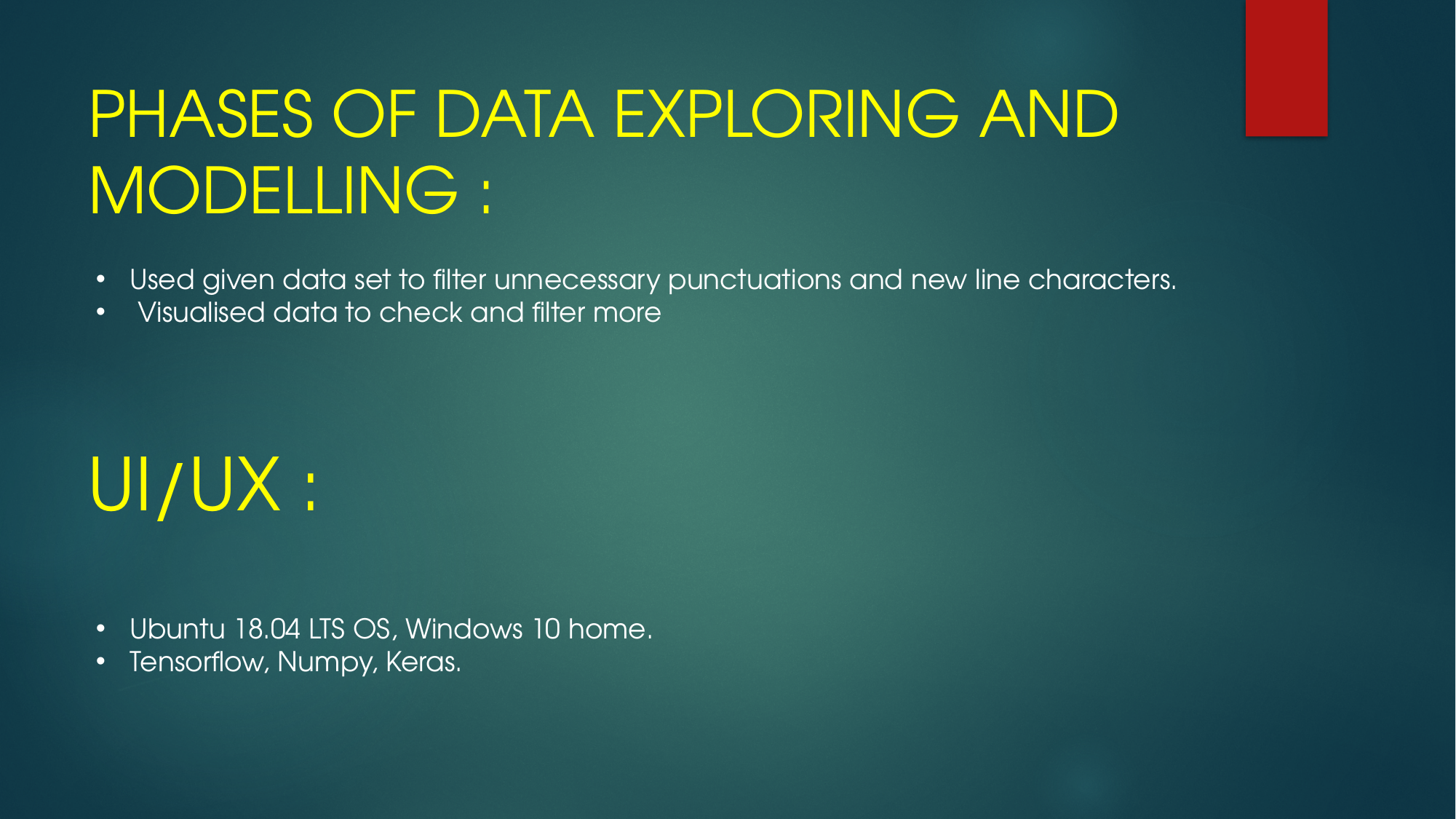

# PHASES OF DATA EXPLORING AND MODELLING :
Used given data set to filter unnecessary punctuations and new line characters.
 Visualised data to check and filter more
UI/UX :
Ubuntu 18.04 LTS OS, Windows 10 home.
Tensorflow, Numpy, Keras.